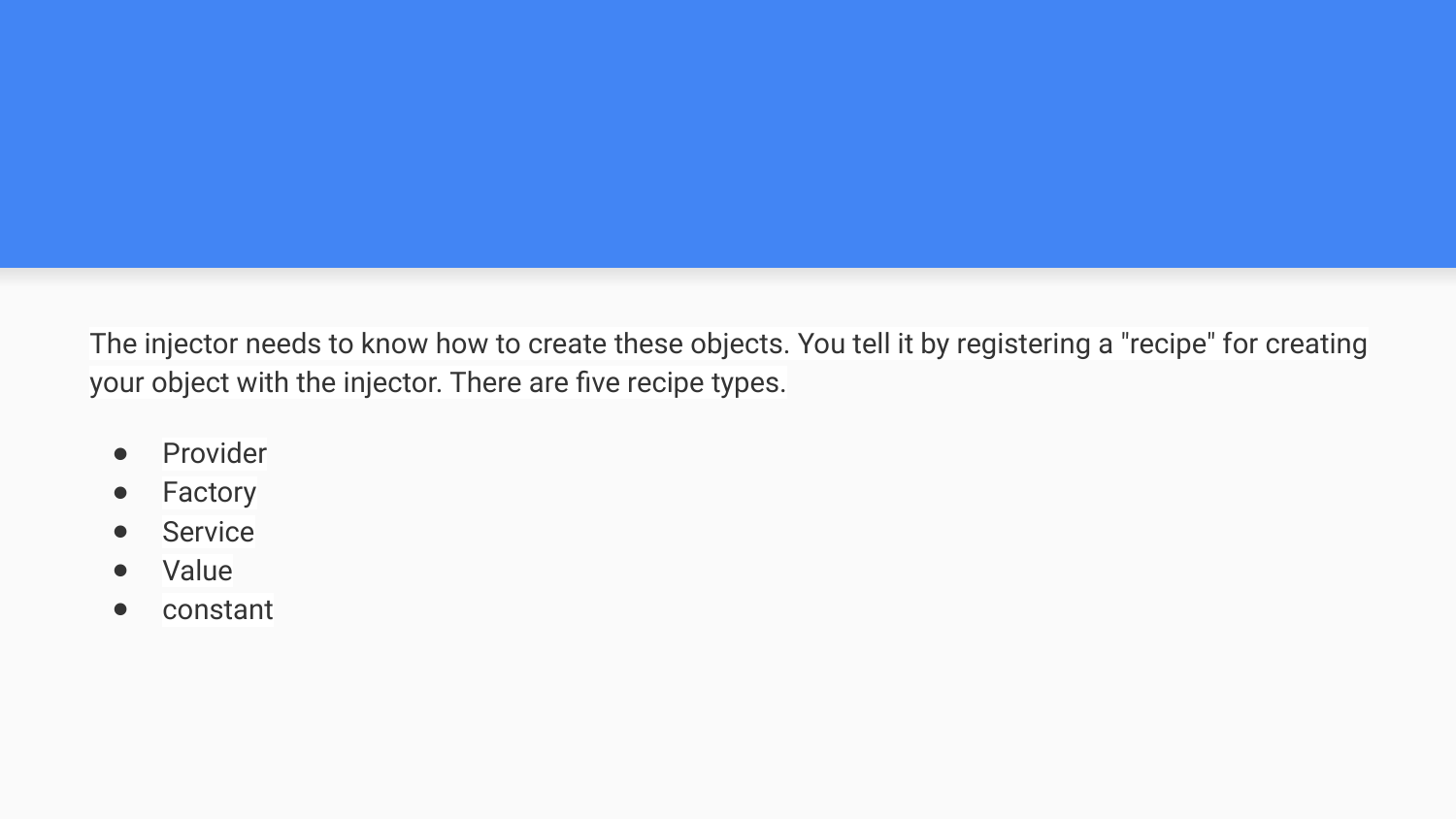

#
The injector needs to know how to create these objects. You tell it by registering a "recipe" for creating your object with the injector. There are five recipe types.
Provider
Factory
Service
Value
constant